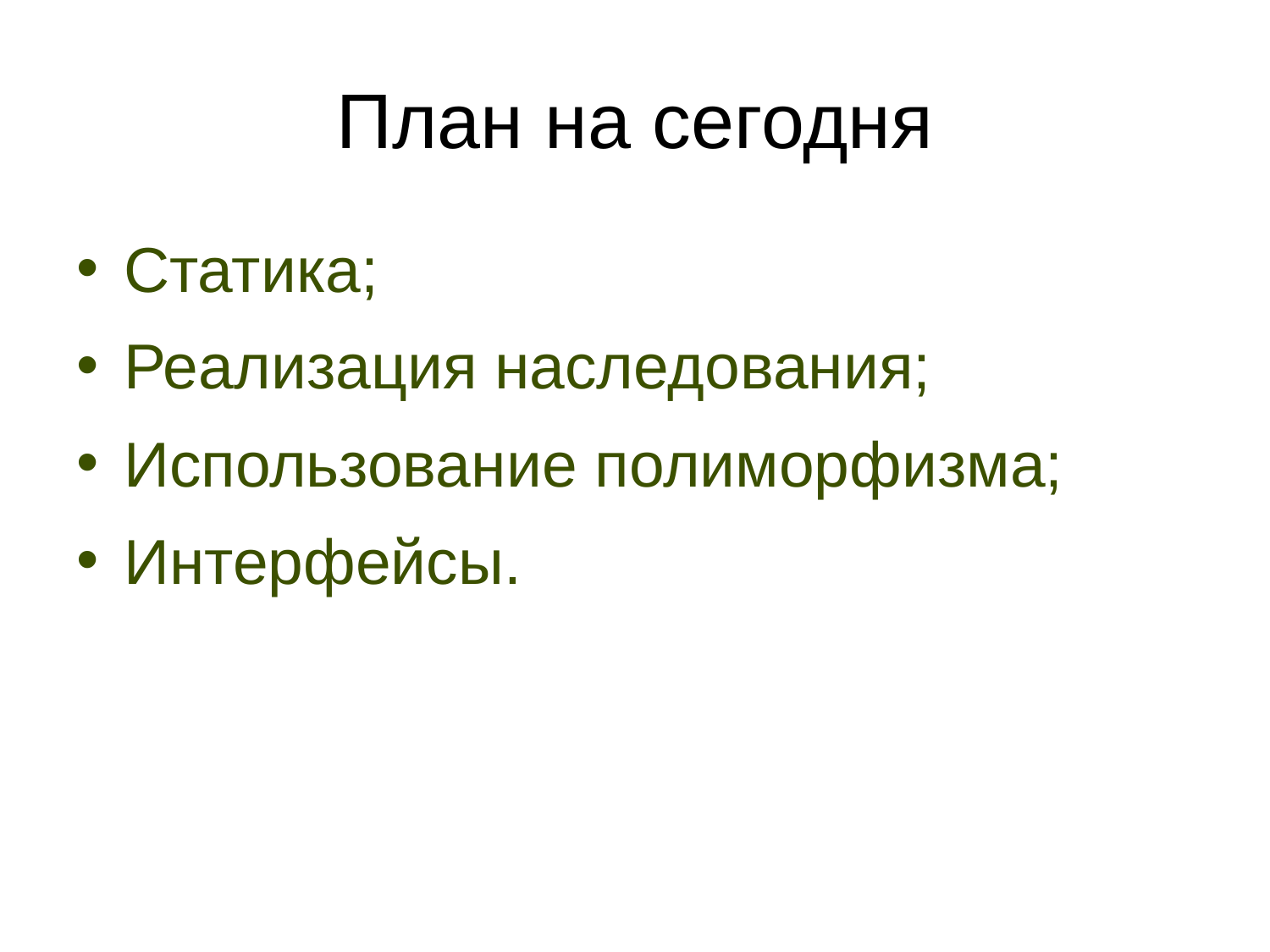

# План на сегодня
Статика;
Реализация наследования;
Использование полиморфизма;
Интерфейсы.